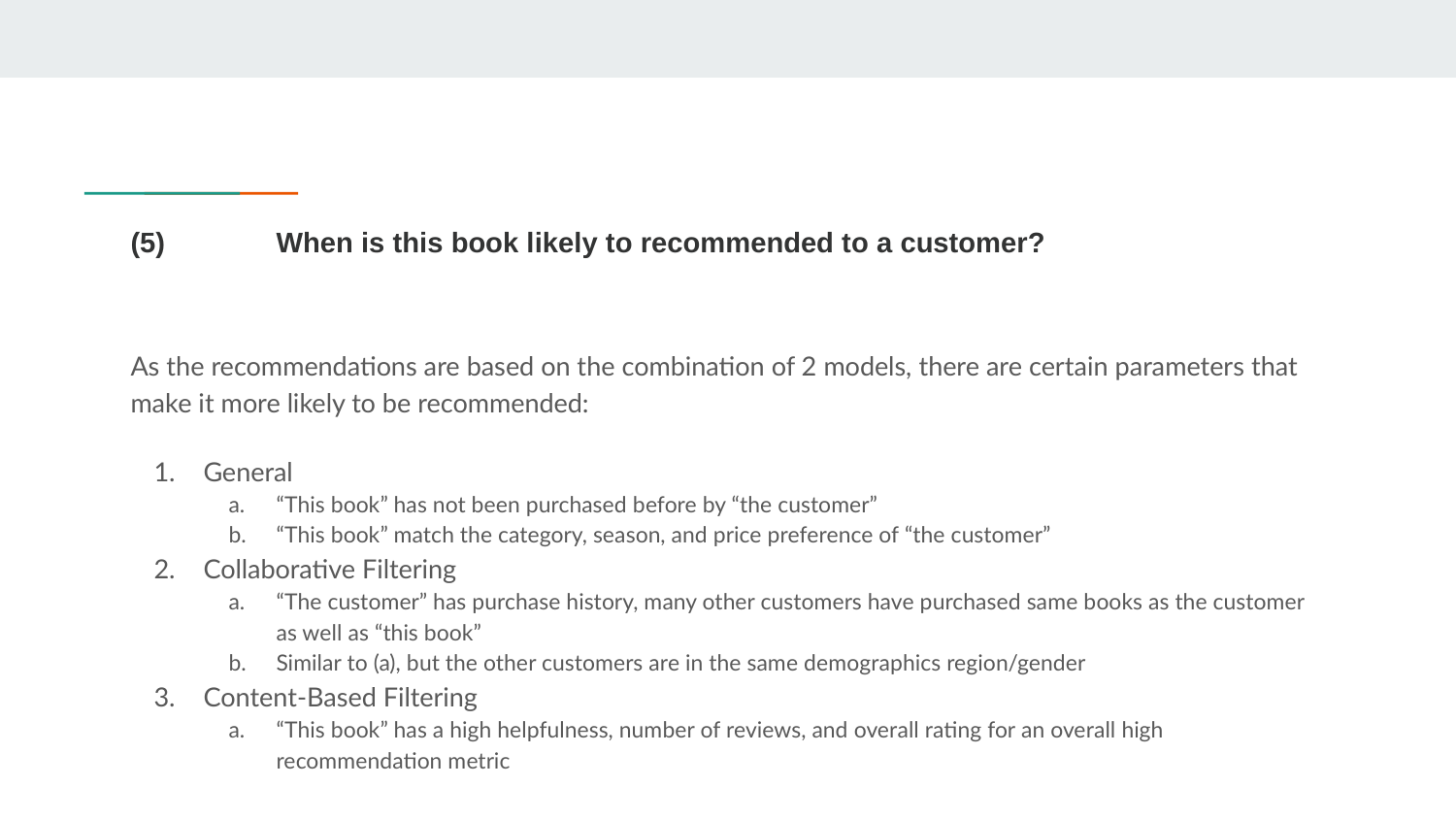

# (5)	When is this book likely to recommended to a customer?
As the recommendations are based on the combination of 2 models, there are certain parameters that make it more likely to be recommended:
General
“This book” has not been purchased before by “the customer”
“This book” match the category, season, and price preference of “the customer”
Collaborative Filtering
“The customer” has purchase history, many other customers have purchased same books as the customer as well as “this book”
Similar to (a), but the other customers are in the same demographics region/gender
Content-Based Filtering
“This book” has a high helpfulness, number of reviews, and overall rating for an overall high recommendation metric